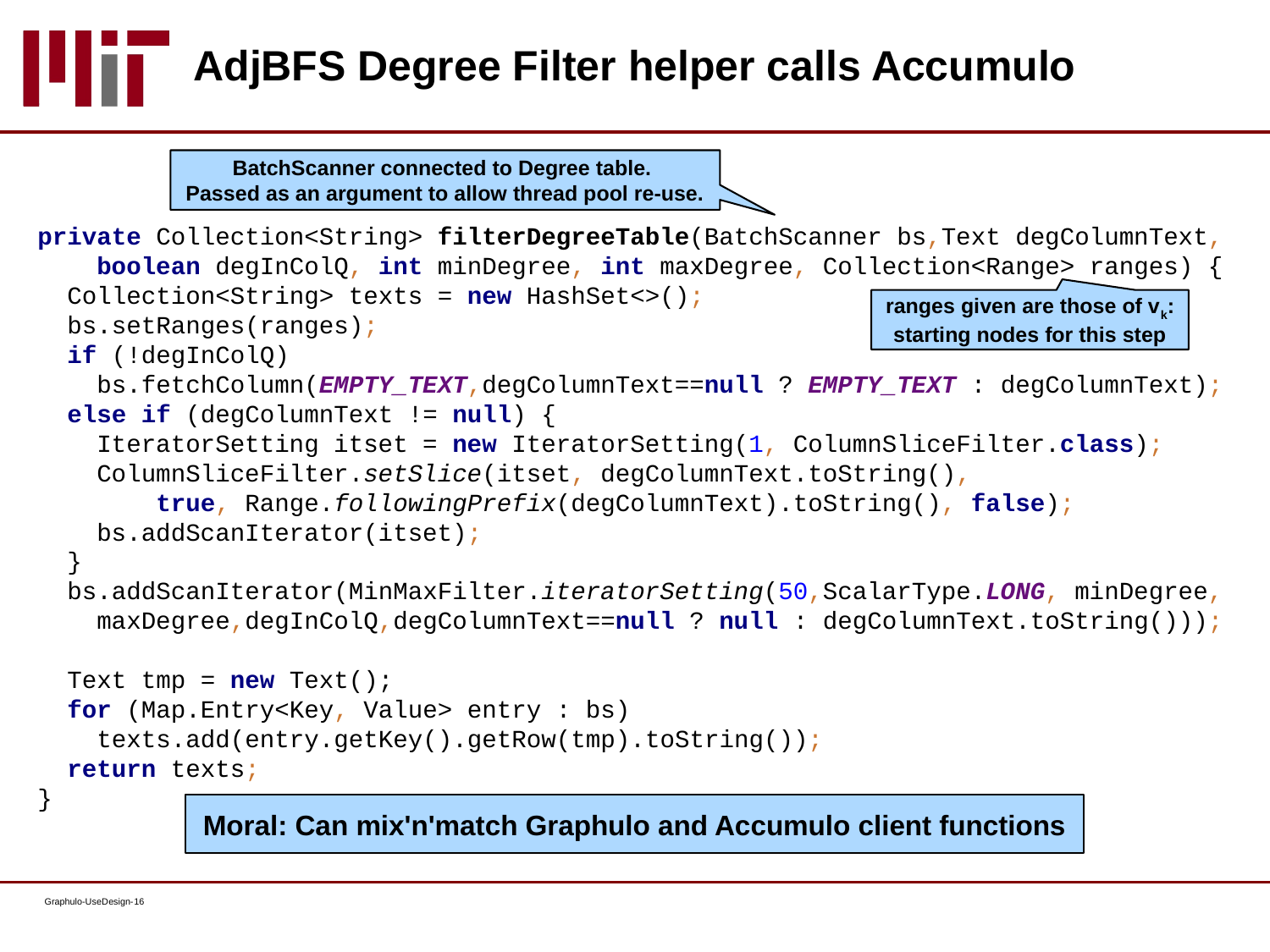

# AdjBFS Degree Filter helper calls Accumulo
BatchScanner connected to Degree table.
Passed as an argument to allow thread pool re-use.
private Collection<String> filterDegreeTable(BatchScanner bs,Text degColumnText,
    boolean degInColQ, int minDegree, int maxDegree, Collection<Range> ranges) {
  Collection<String> texts = new HashSet<>();
  bs.setRanges(ranges);
  if (!degInColQ)
    bs.fetchColumn(EMPTY_TEXT,degColumnText==null ? EMPTY_TEXT : degColumnText);
  else if (degColumnText != null) {
    IteratorSetting itset = new IteratorSetting(1, ColumnSliceFilter.class);
    ColumnSliceFilter.setSlice(itset, degColumnText.toString(),
        true, Range.followingPrefix(degColumnText).toString(), false);
    bs.addScanIterator(itset);
  }
  bs.addScanIterator(MinMaxFilter.iteratorSetting(50,ScalarType.LONG, minDegree,
    maxDegree,degInColQ,degColumnText==null ? null : degColumnText.toString()));

  Text tmp = new Text();
  for (Map.Entry<Key, Value> entry : bs)
    texts.add(entry.getKey().getRow(tmp).toString());
  return texts;
}
ranges given are those of vk: starting nodes for this step
Moral: Can mix'n'match Graphulo and Accumulo client functions